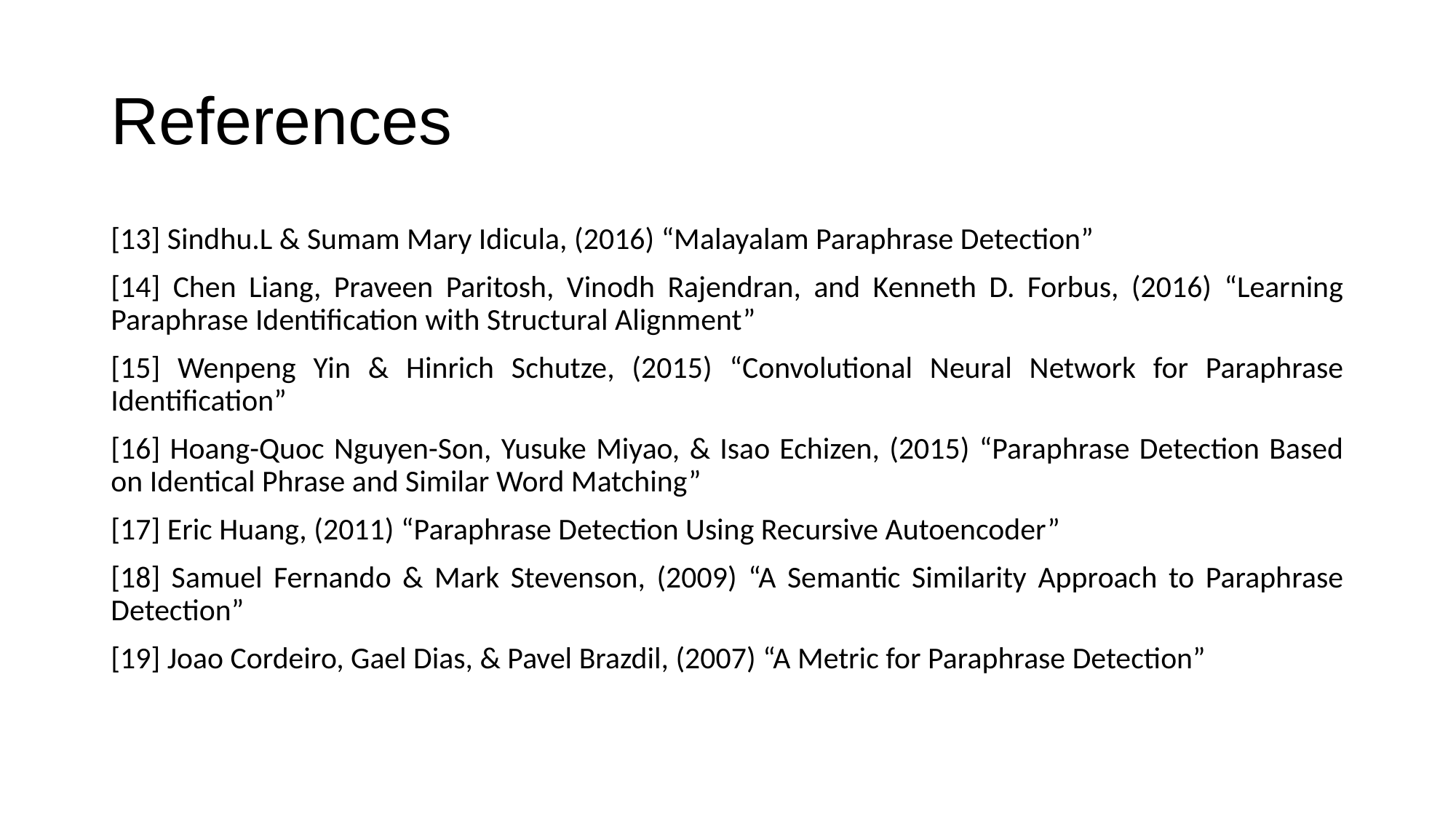

# References
[13] Sindhu.L & Sumam Mary Idicula, (2016) “Malayalam Paraphrase Detection”
[14] Chen Liang, Praveen Paritosh, Vinodh Rajendran, and Kenneth D. Forbus, (2016) “Learning Paraphrase Identification with Structural Alignment”
[15] Wenpeng Yin & Hinrich Schutze, (2015) “Convolutional Neural Network for Paraphrase Identification”
[16] Hoang-Quoc Nguyen-Son, Yusuke Miyao, & Isao Echizen, (2015) “Paraphrase Detection Based on Identical Phrase and Similar Word Matching”
[17] Eric Huang, (2011) “Paraphrase Detection Using Recursive Autoencoder”
[18] Samuel Fernando & Mark Stevenson, (2009) “A Semantic Similarity Approach to Paraphrase Detection”
[19] Joao Cordeiro, Gael Dias, & Pavel Brazdil, (2007) “A Metric for Paraphrase Detection”